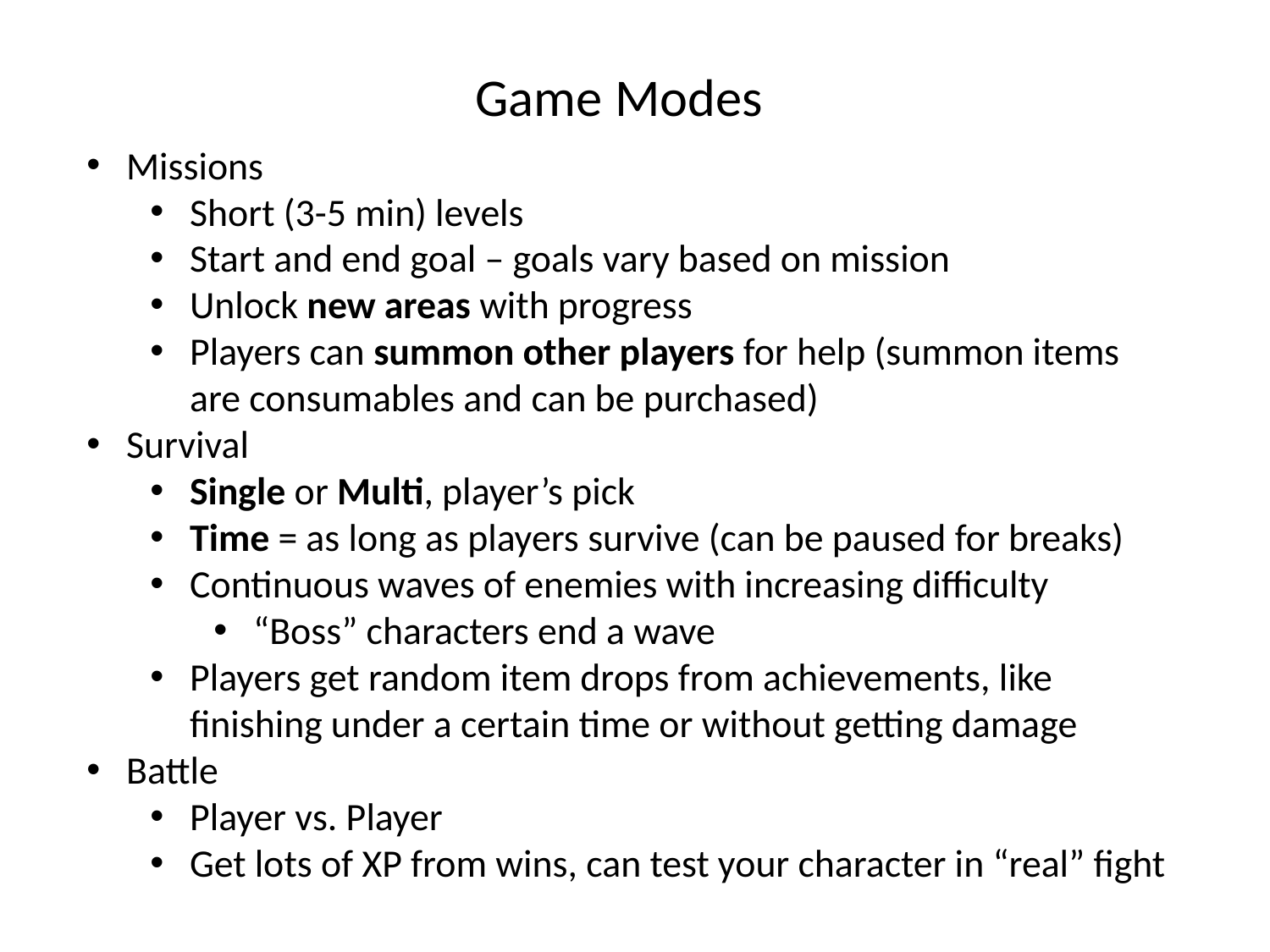

Game Modes
Missions
Short (3-5 min) levels
Start and end goal – goals vary based on mission
Unlock new areas with progress
Players can summon other players for help (summon items are consumables and can be purchased)
Survival
Single or Multi, player’s pick
Time = as long as players survive (can be paused for breaks)
Continuous waves of enemies with increasing difficulty
“Boss” characters end a wave
Players get random item drops from achievements, like finishing under a certain time or without getting damage
Battle
Player vs. Player
Get lots of XP from wins, can test your character in “real” fight